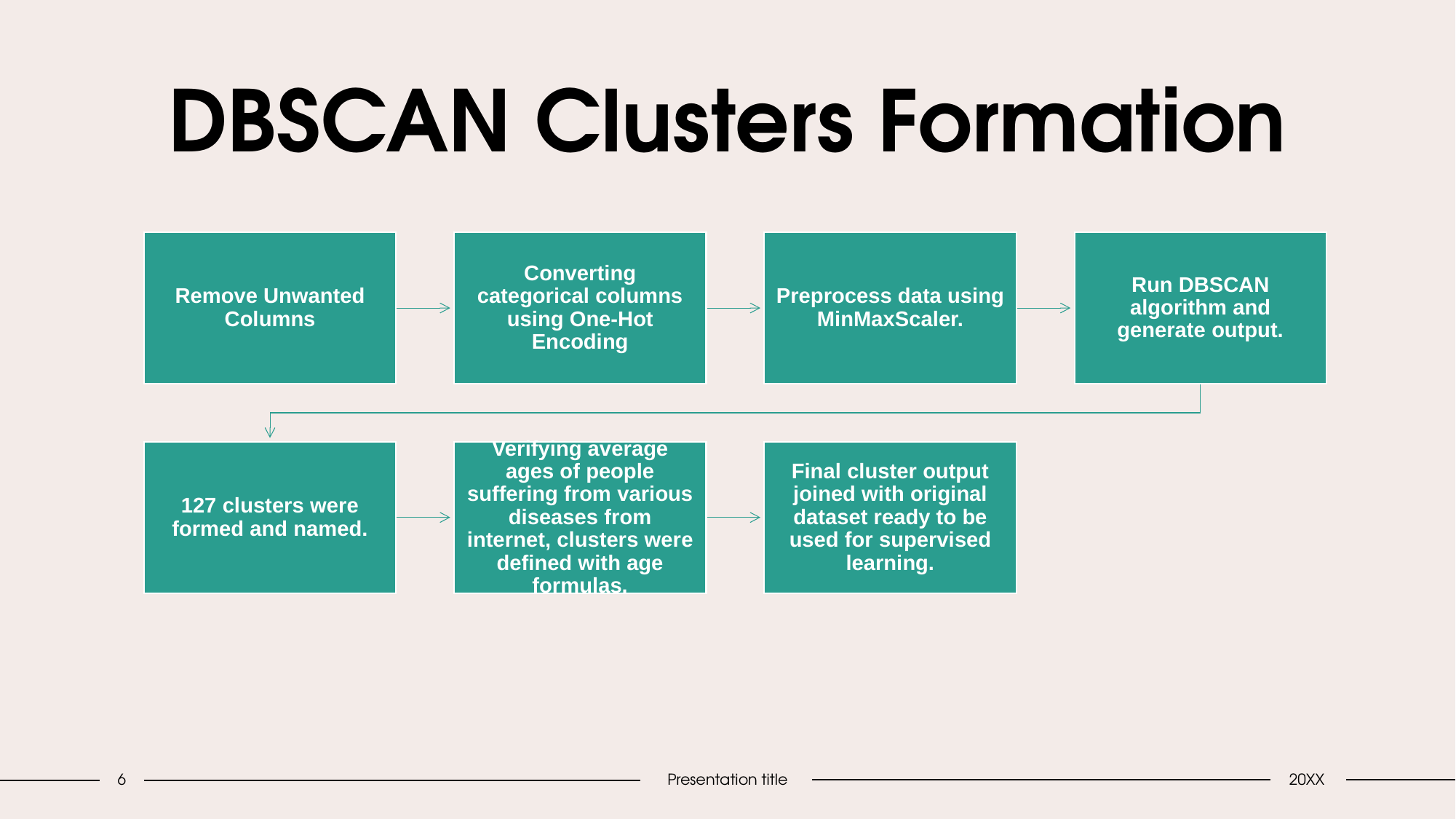

# DBSCAN Clusters Formation

Remove Unwanted Columns

Converting categorical columns using One-Hot Encoding

Preprocess data using MinMaxScaler.

Run DBSCAN algorithm and generate output.

127 clusters were formed and named.

Verifying average ages of people suffering from various diseases from internet, clusters were defined with age formulas.
Final cluster output joined with original dataset ready to be used for supervised learning.
6
Presentation title
20XX